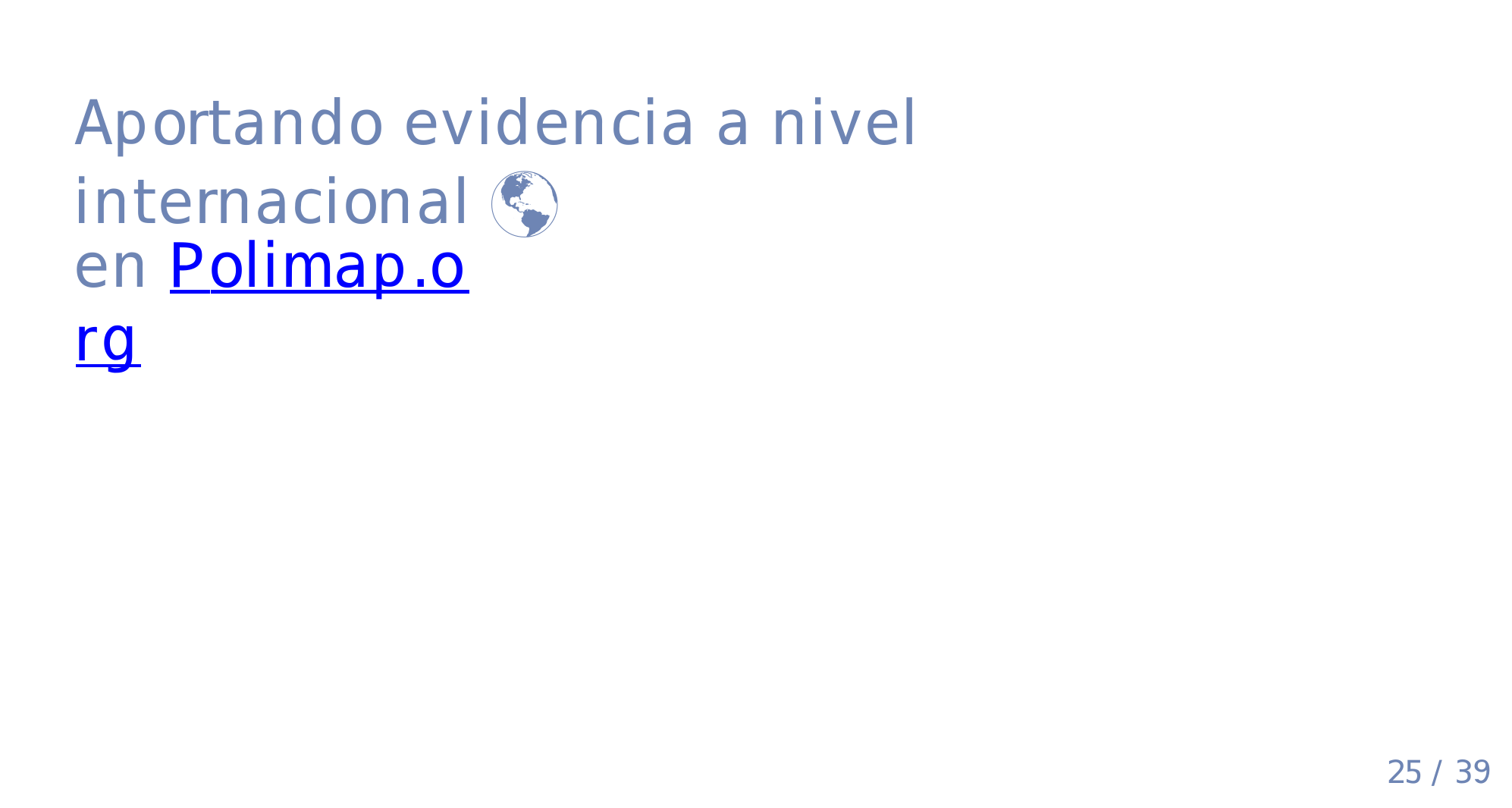

Aportando evidencia a nivel internacional 🌎
en Polimap.org
25 / 39